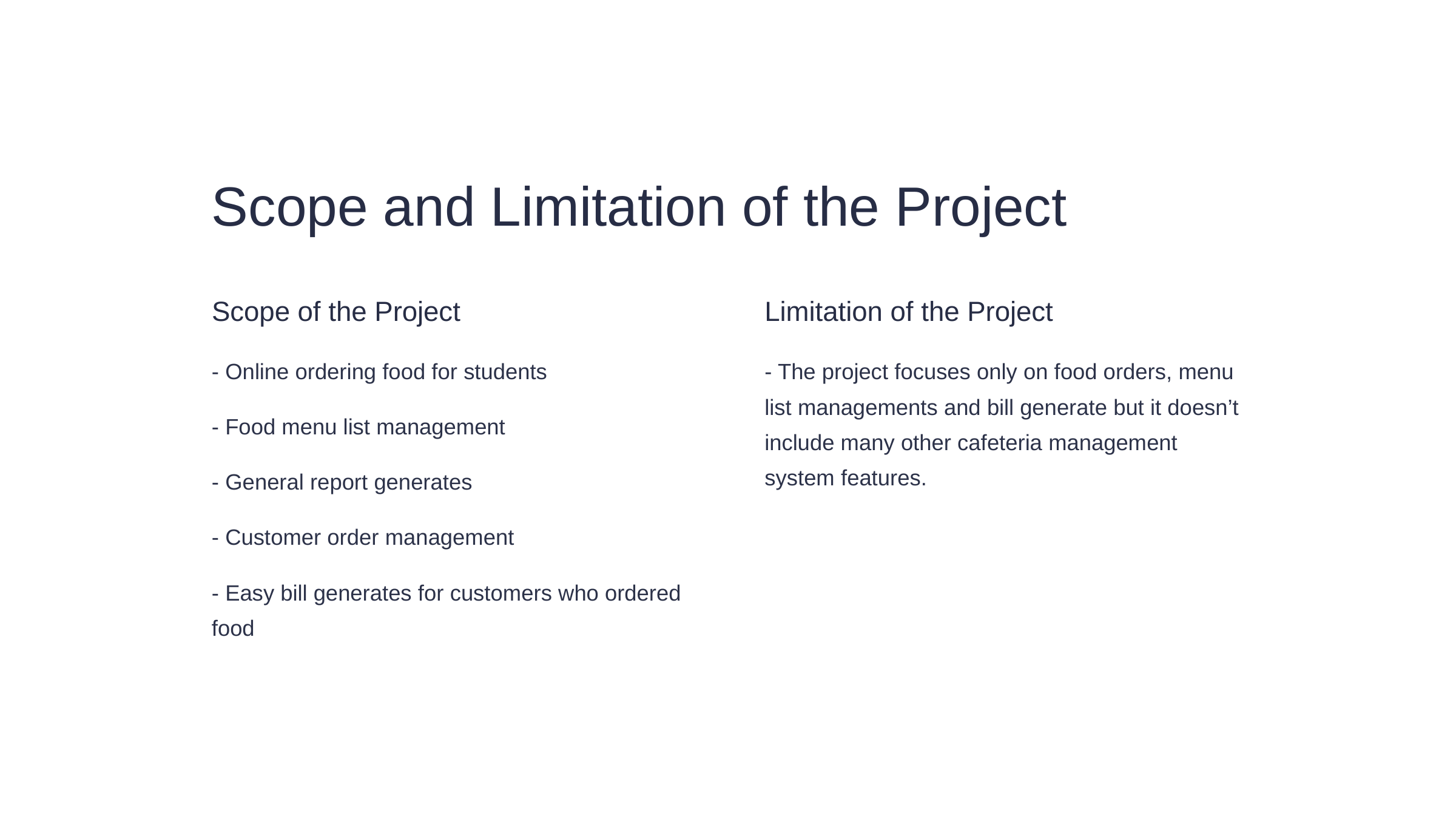

Scope and Limitation of the Project
Scope of the Project
Limitation of the Project
- Online ordering food for students
- The project focuses only on food orders, menu list managements and bill generate but it doesn’t include many other cafeteria management system features.
- Food menu list management
- General report generates
- Customer order management
- Easy bill generates for customers who ordered food